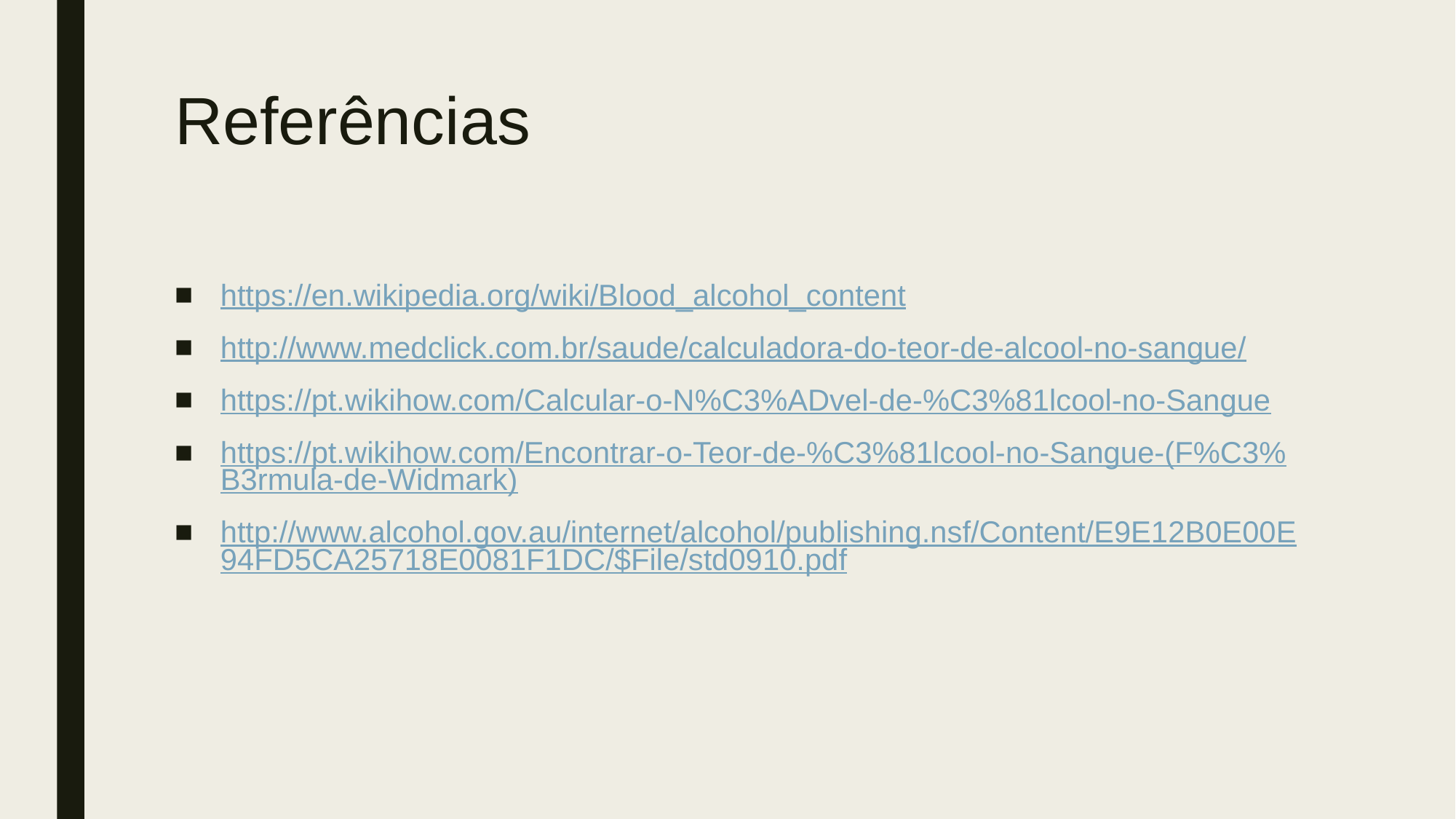

# Referências
https://en.wikipedia.org/wiki/Blood_alcohol_content
http://www.medclick.com.br/saude/calculadora-do-teor-de-alcool-no-sangue/
https://pt.wikihow.com/Calcular-o-N%C3%ADvel-de-%C3%81lcool-no-Sangue
https://pt.wikihow.com/Encontrar-o-Teor-de-%C3%81lcool-no-Sangue-(F%C3%B3rmula-de-Widmark)
http://www.alcohol.gov.au/internet/alcohol/publishing.nsf/Content/E9E12B0E00E94FD5CA25718E0081F1DC/$File/std0910.pdf